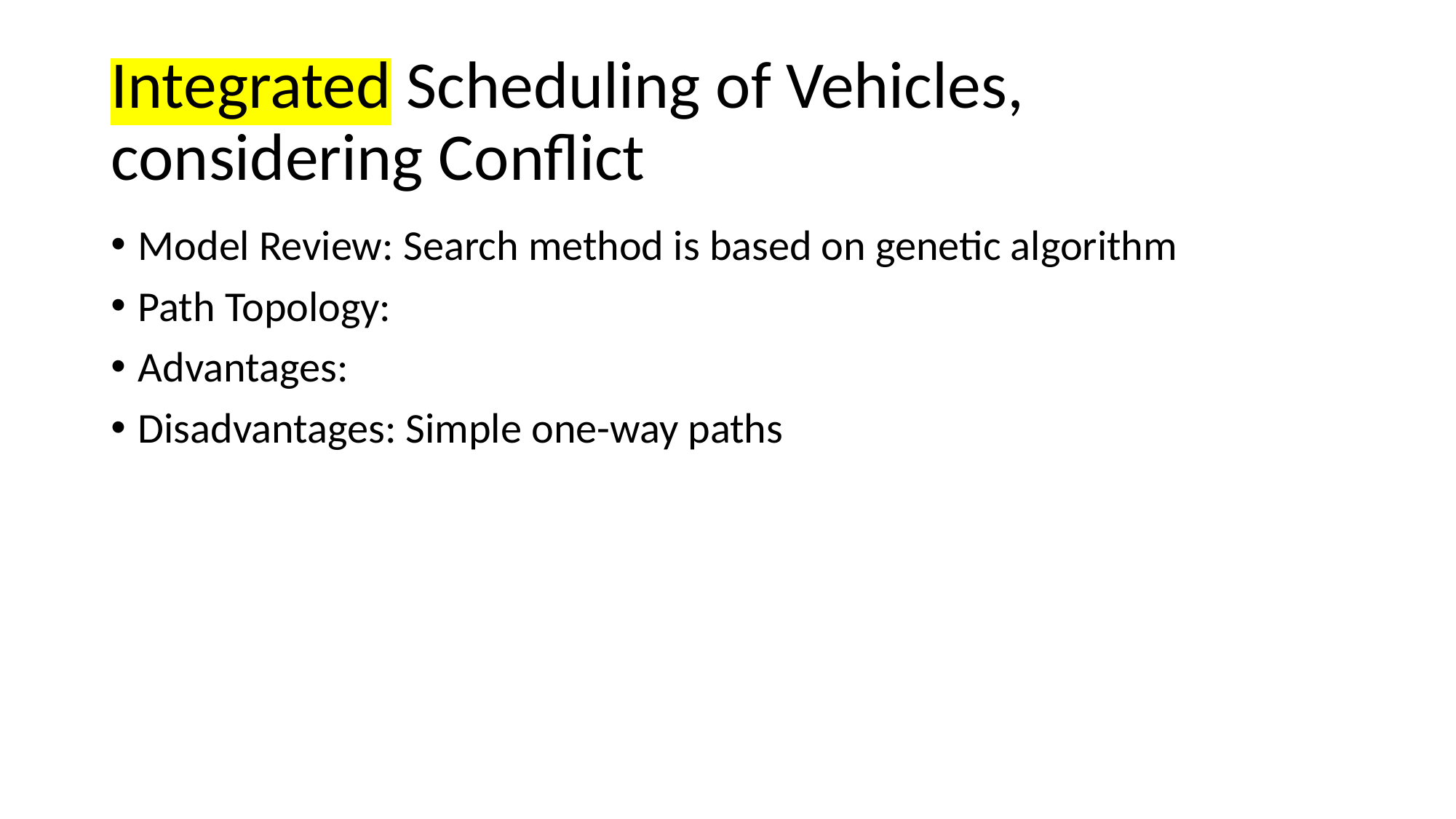

# Integrated Scheduling of Vehicles, considering Conflict
Model Review: Search method is based on genetic algorithm
Path Topology:
Advantages:
Disadvantages: Simple one-way paths